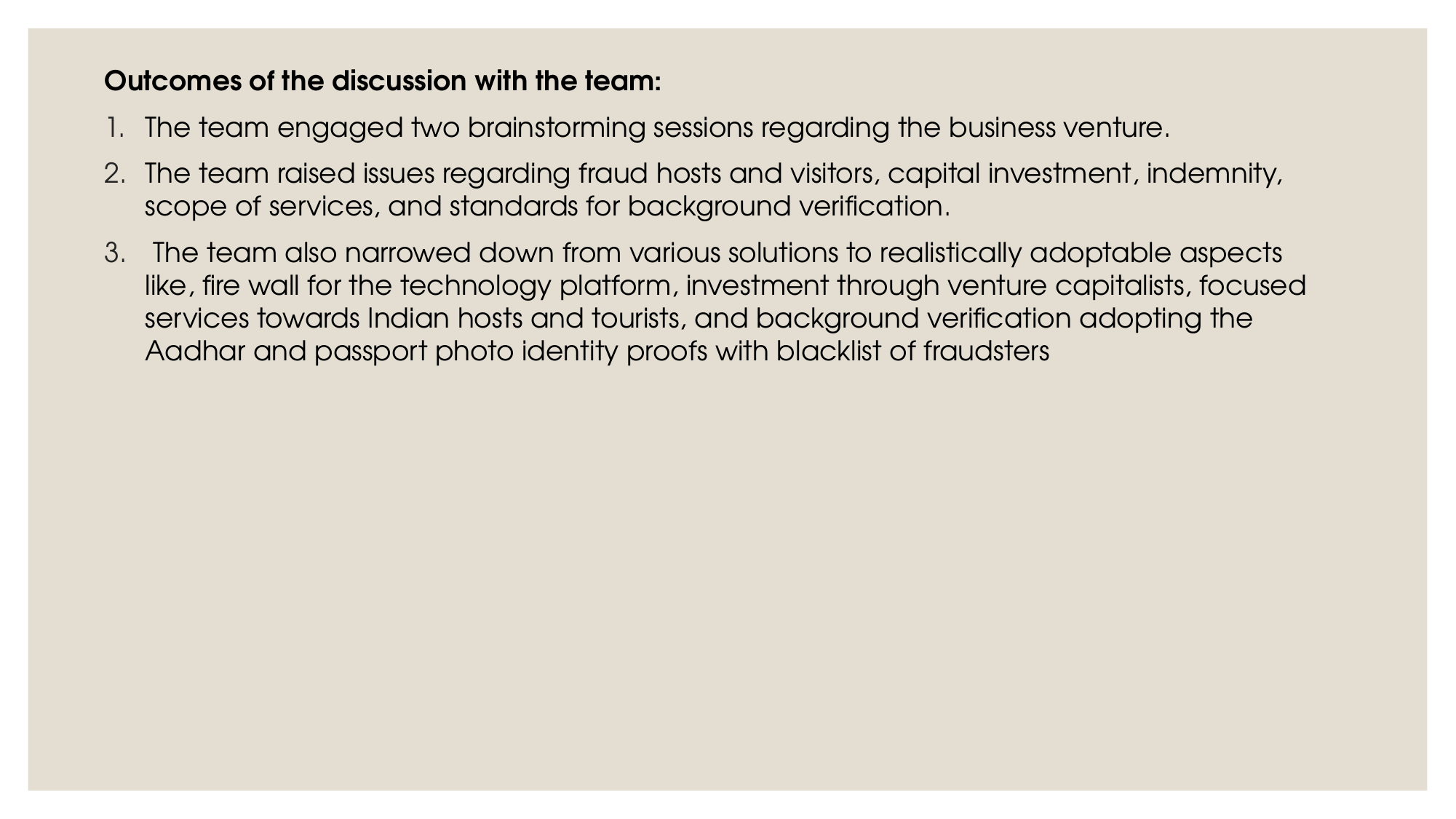

Outcomes of the discussion with the team:
The team engaged two brainstorming sessions regarding the business venture.
The team raised issues regarding fraud hosts and visitors, capital investment, indemnity, scope of services, and standards for background verification.
 The team also narrowed down from various solutions to realistically adoptable aspects like, fire wall for the technology platform, investment through venture capitalists, focused services towards Indian hosts and tourists, and background verification adopting the Aadhar and passport photo identity proofs with blacklist of fraudsters